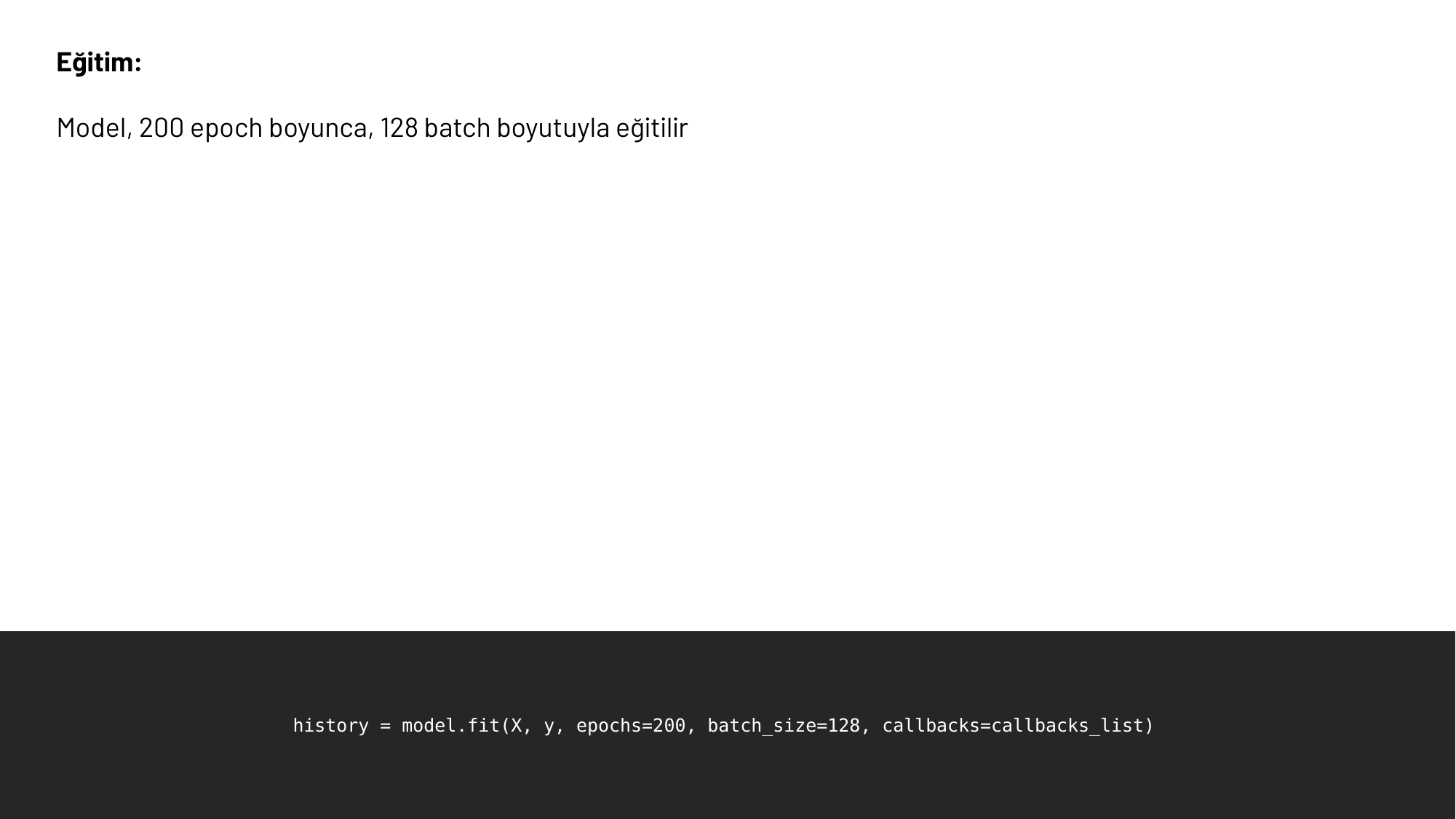

Eğitim:

Model, 200 epoch boyunca, 128 batch boyutuyla eğitilir

history = model.fit(X, y, epochs=200, batch_size=128, callbacks=callbacks_list)